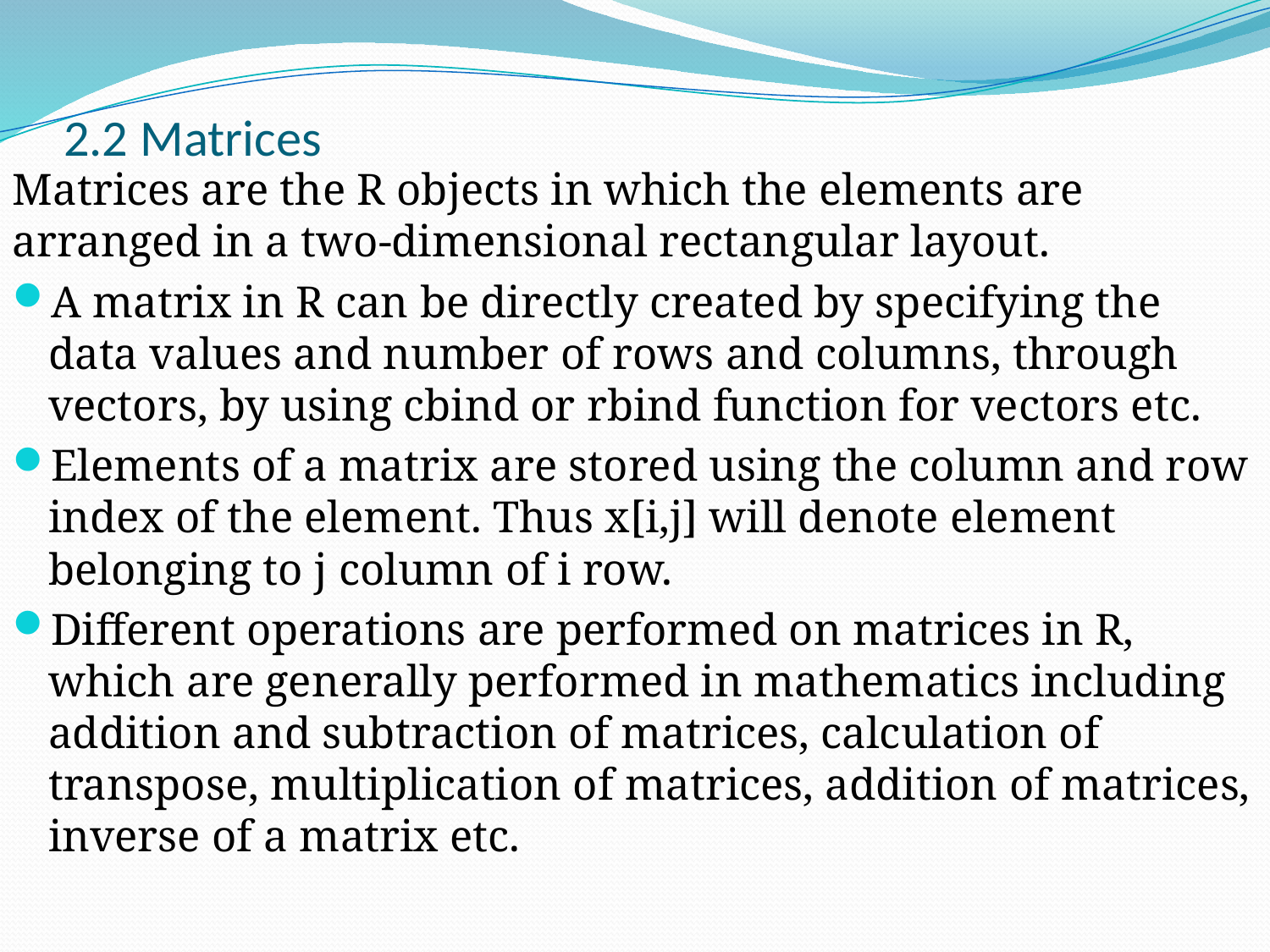

# 2.2 Matrices
Matrices are the R objects in which the elements are arranged in a two-dimensional rectangular layout.
A matrix in R can be directly created by specifying the data values and number of rows and columns, through vectors, by using cbind or rbind function for vectors etc.
Elements of a matrix are stored using the column and row index of the element. Thus x[i,j] will denote element belonging to j column of i row.
Different operations are performed on matrices in R, which are generally performed in mathematics including addition and subtraction of matrices, calculation of transpose, multiplication of matrices, addition of matrices, inverse of a matrix etc.